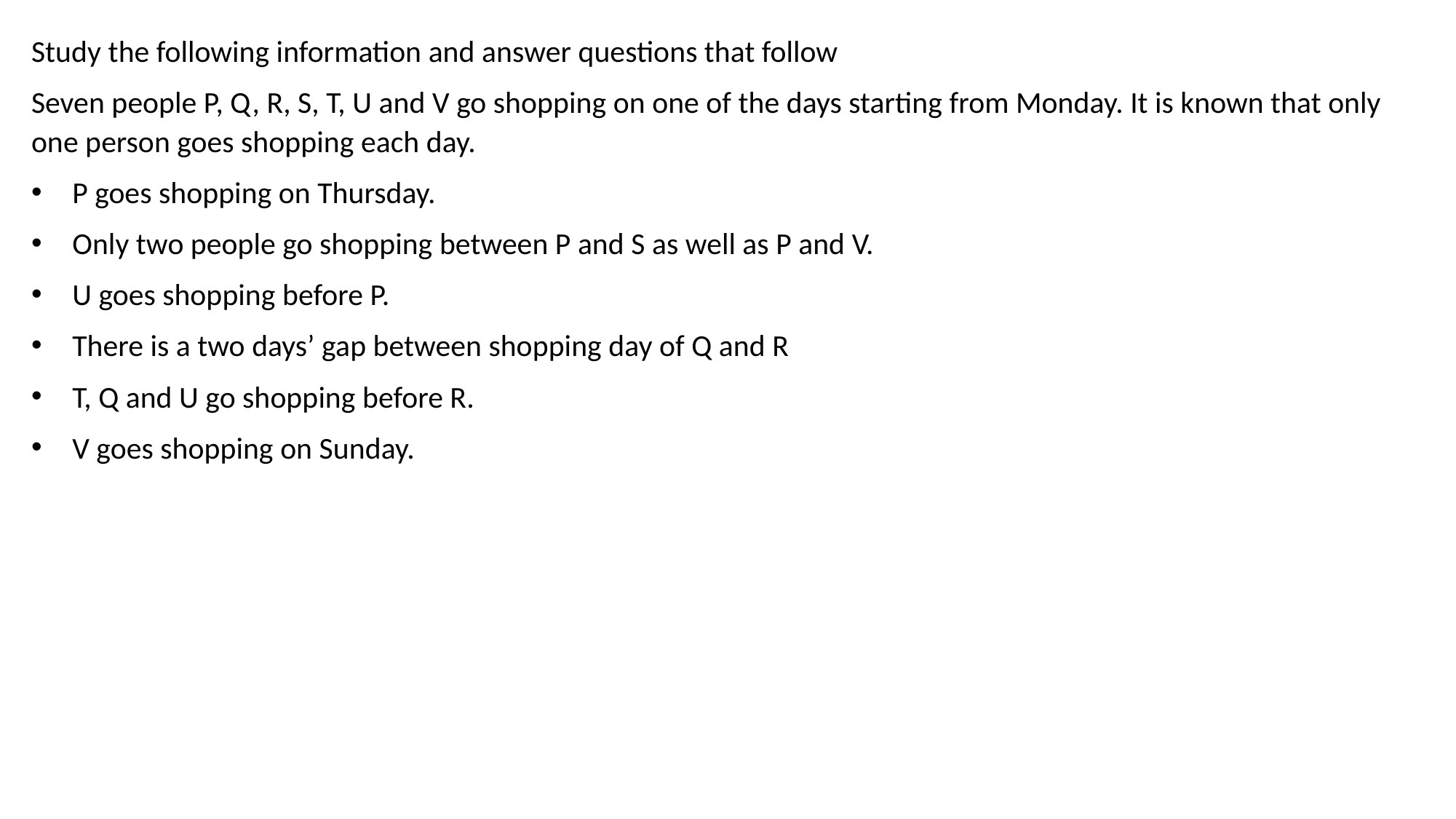

Study the following information and answer questions that follow
Seven people P, Q, R, S, T, U and V go shopping on one of the days starting from Monday. It is known that only one person goes shopping each day.
P goes shopping on Thursday.
Only two people go shopping between P and S as well as P and V.
U goes shopping before P.
There is a two days’ gap between shopping day of Q and R
T, Q and U go shopping before R.
V goes shopping on Sunday.